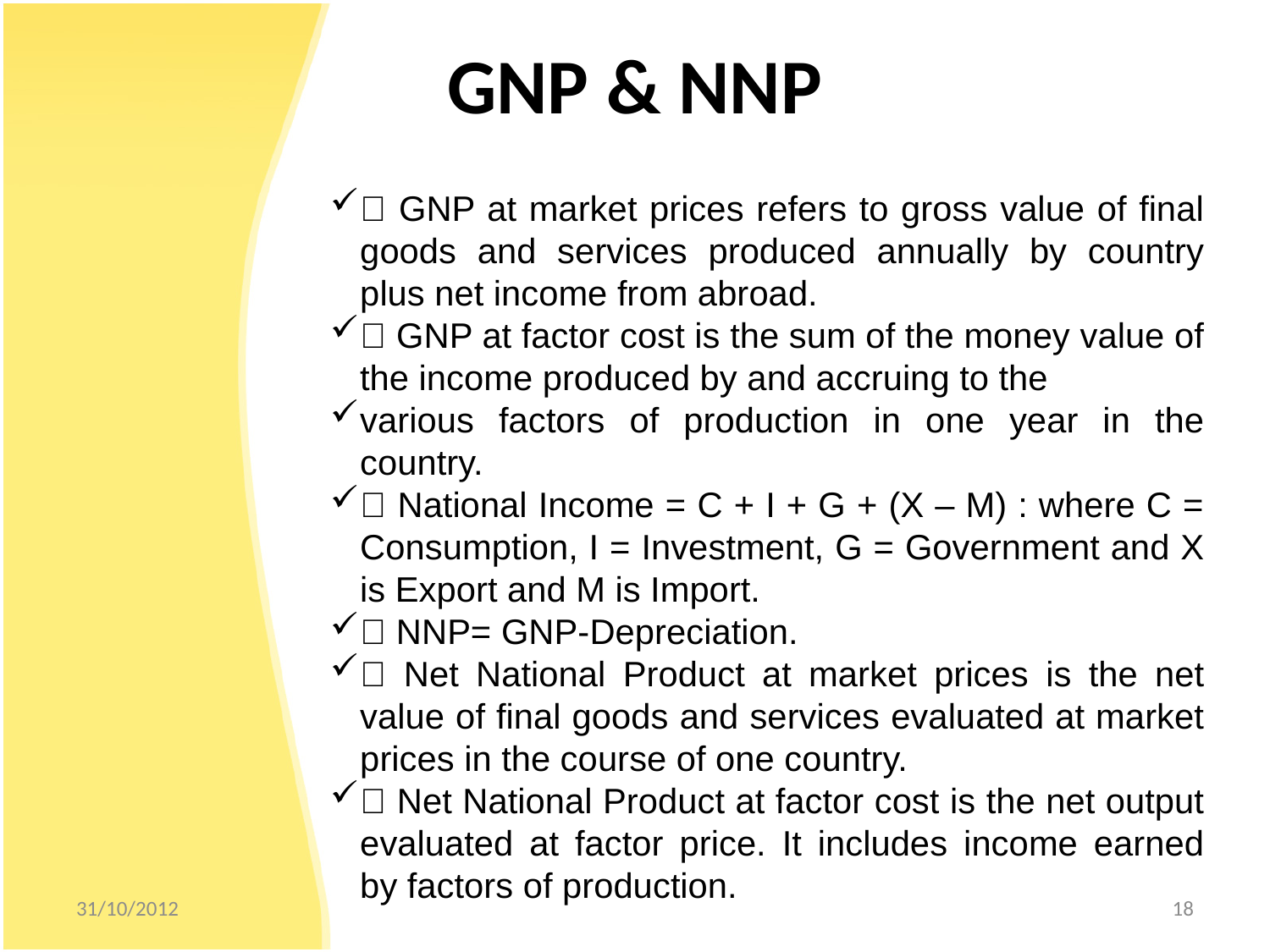

# GNP & NNP
􀂉 GNP at market prices refers to gross value of final goods and services produced annually by country plus net income from abroad.
􀂉 GNP at factor cost is the sum of the money value of the income produced by and accruing to the
various factors of production in one year in the country.
􀂉 National Income = C + I + G + (X – M) : where C = Consumption, I = Investment, G = Government and X is Export and M is Import.
􀂉 NNP= GNP-Depreciation.
􀂉 Net National Product at market prices is the net value of final goods and services evaluated at market prices in the course of one country.
􀂉 Net National Product at factor cost is the net output evaluated at factor price. It includes income earned by factors of production.
31/10/2012
18